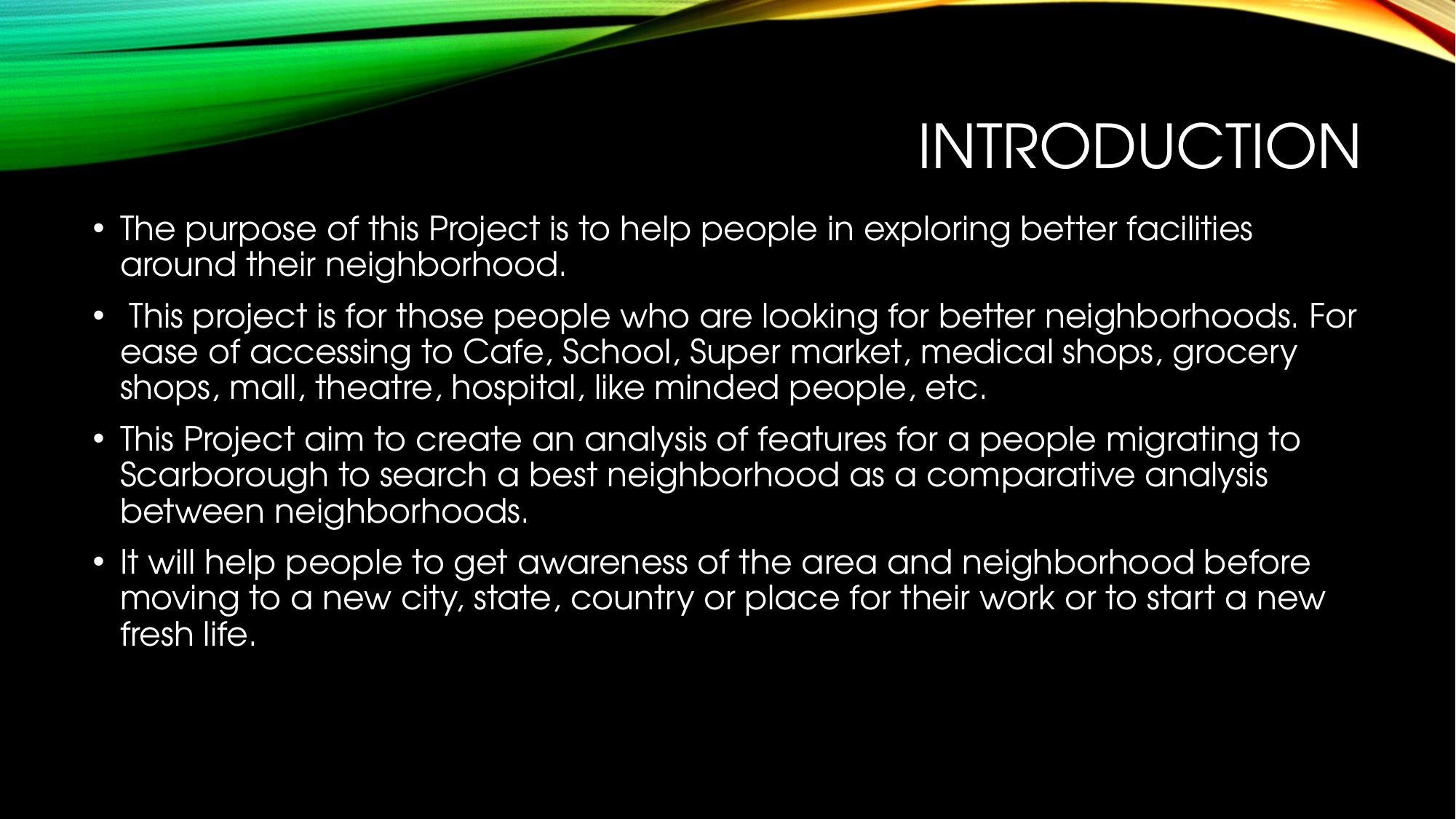

# Introduction
The purpose of this Project is to help people in exploring better facilities around their neighborhood.
 This project is for those people who are looking for better neighborhoods. For ease of accessing to Cafe, School, Super market, medical shops, grocery shops, mall, theatre, hospital, like minded people, etc.
This Project aim to create an analysis of features for a people migrating to Scarborough to search a best neighborhood as a comparative analysis between neighborhoods.
It will help people to get awareness of the area and neighborhood before moving to a new city, state, country or place for their work or to start a new fresh life.